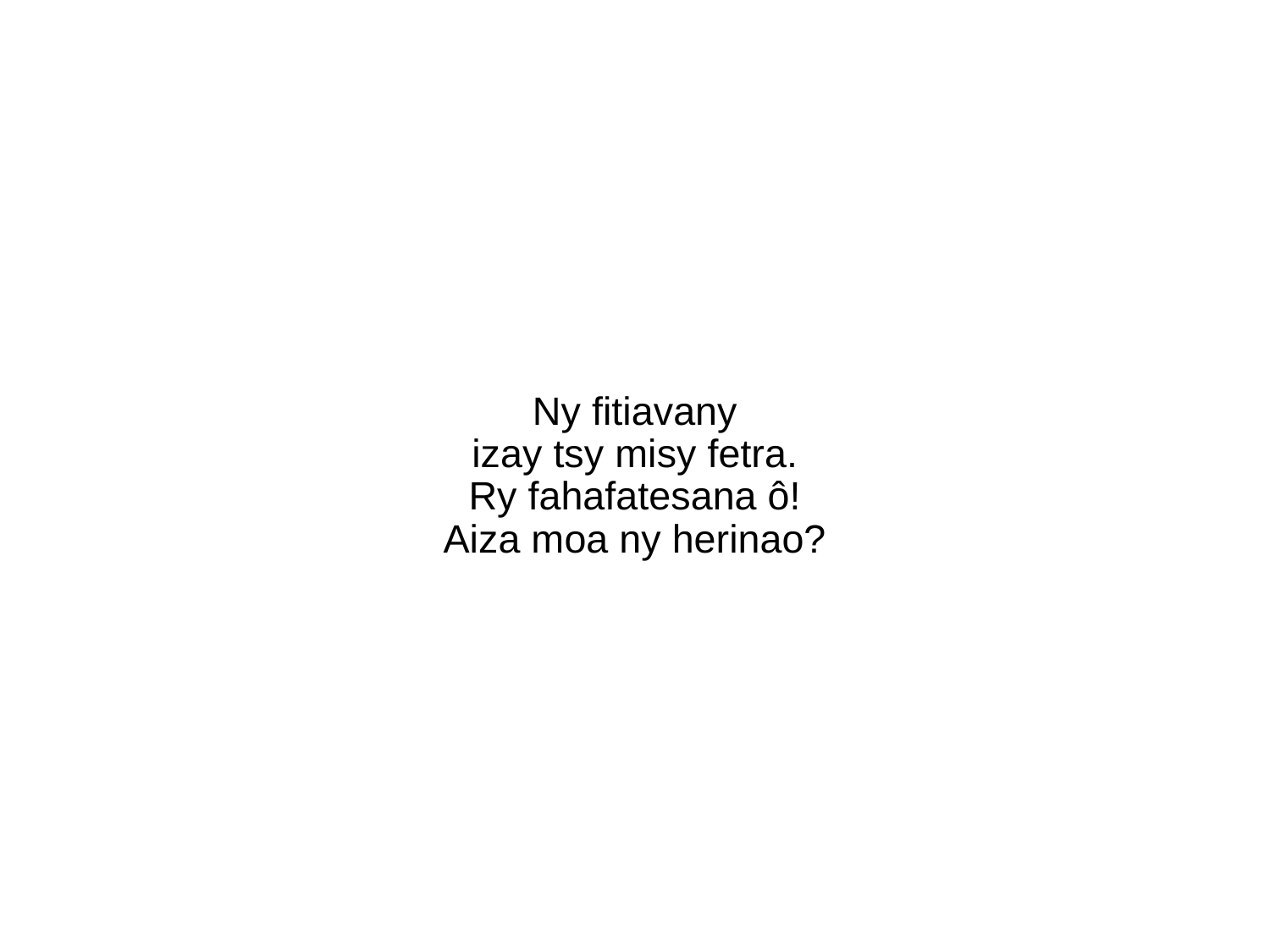

Ny fitiavany
izay tsy misy fetra.
Ry fahafatesana ô!
Aiza moa ny herinao?